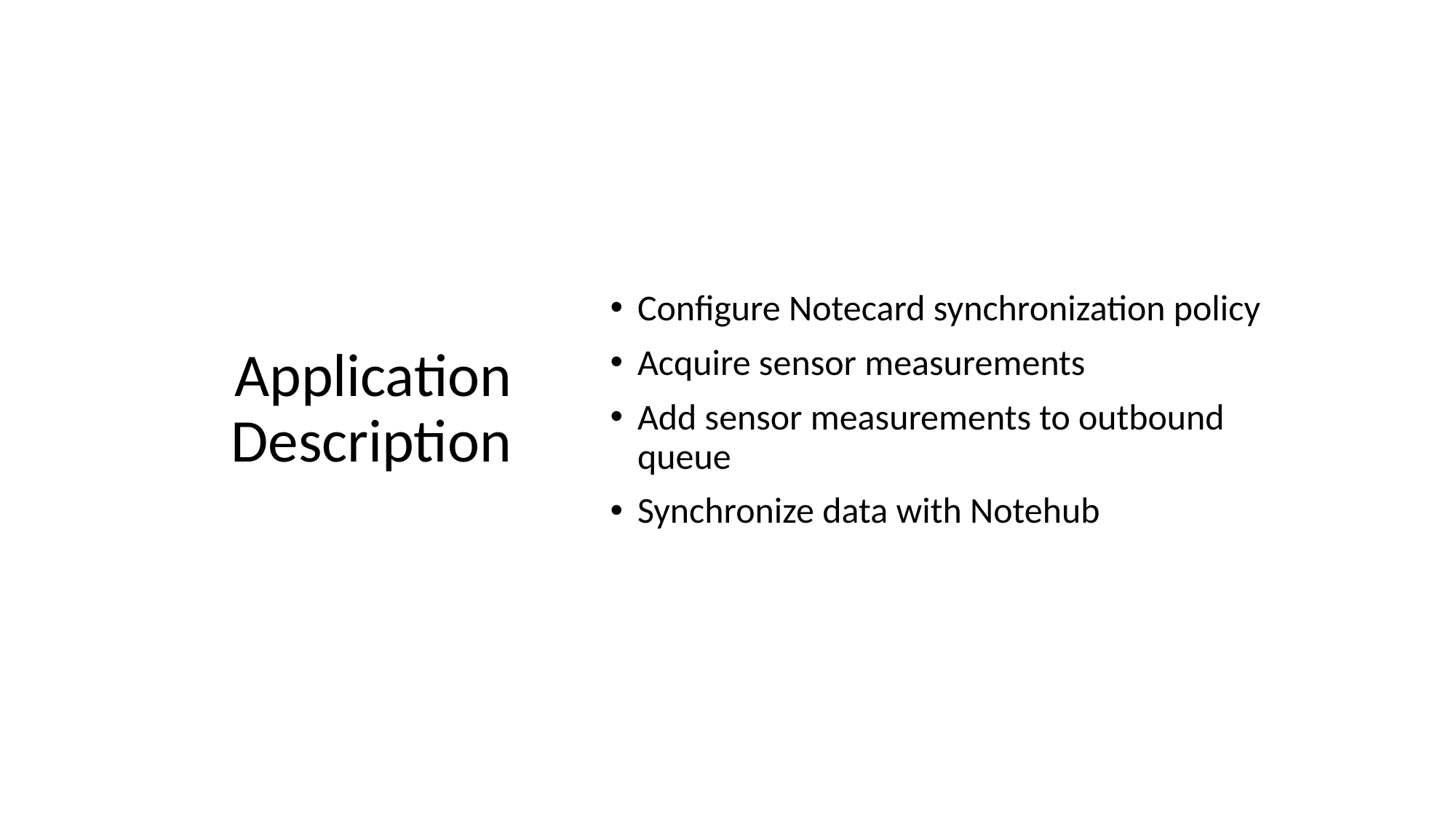

Configure Notecard synchronization policy
Acquire sensor measurements
Add sensor measurements to outbound queue
Synchronize data with Notehub
# Application Description